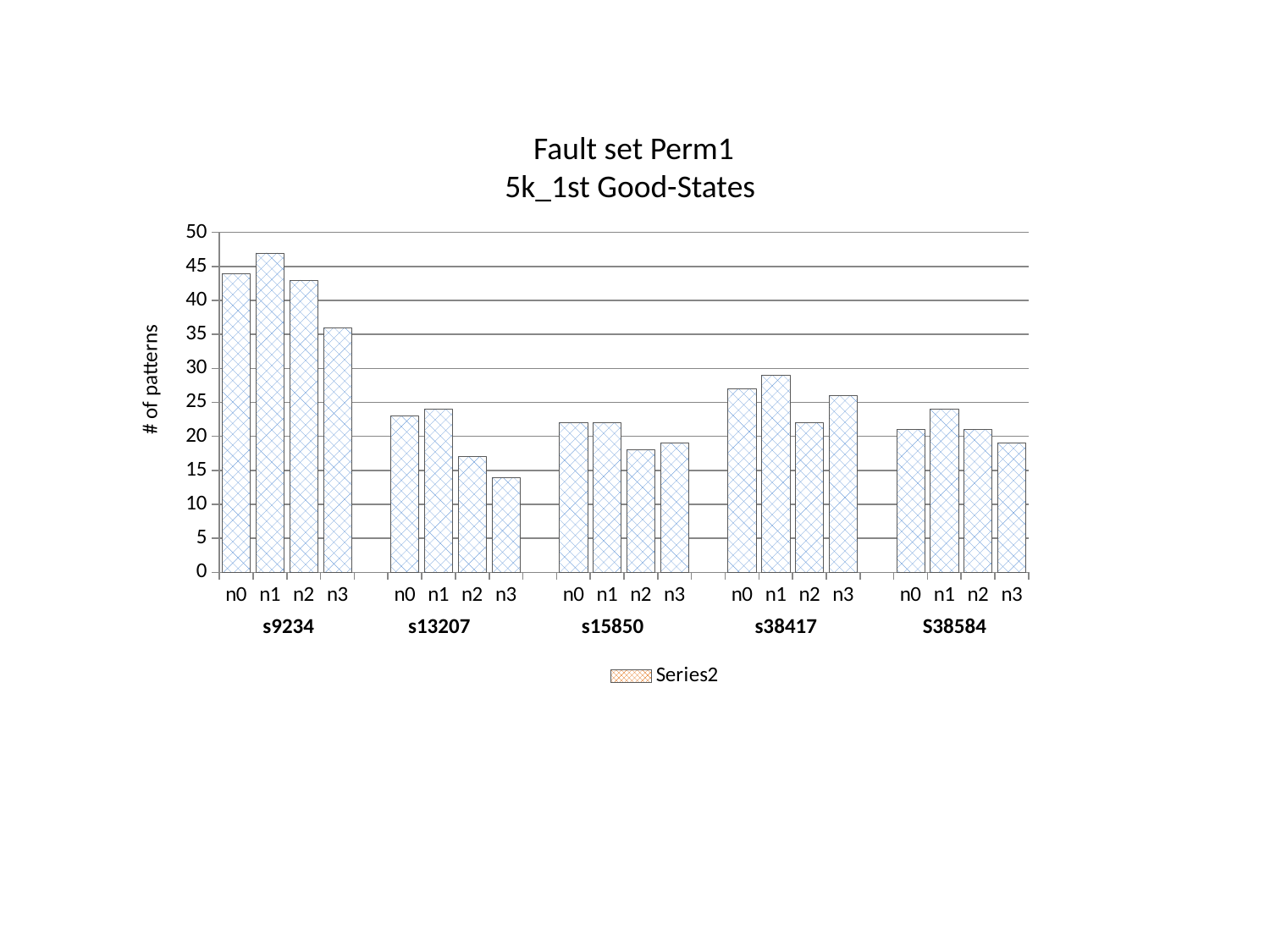

Fault set Perm1
5k_1st Good-States

### Chart

| Category |  Non-functionality trend |  |  |
|---|---|---|---|
| n0 | 44.0 | None | None |
| n1 | 47.0 | None | None |
| n2 | 43.0 | None | None |
| n3 | 36.0 | None | None |
|  | None | None | None |
| n0 | 23.0 | None | None |
| n1 | 24.0 | None | None |
| n2 | 17.0 | None | None |
| n3 | 14.0 | None | None |
|  | None | None | None |
| n0 | 22.0 | None | None |
| n1 | 22.0 | None | None |
| n2 | 18.0 | None | None |
| n3 | 19.0 | None | None |
|  | None | None | None |
| n0 | 27.0 | None | None |
| n1 | 29.0 | None | None |
| n2 | 22.0 | None | None |
| n3 | 26.0 | None | None |
|  | None | None | None |
| n0 | 21.0 | None | None |
| n1 | 24.0 | None | None |
| n2 | 21.0 | None | None |
| n3 | 19.0 | None | None |
s9234
s13207
s15850
s38417
S38584
# of patterns